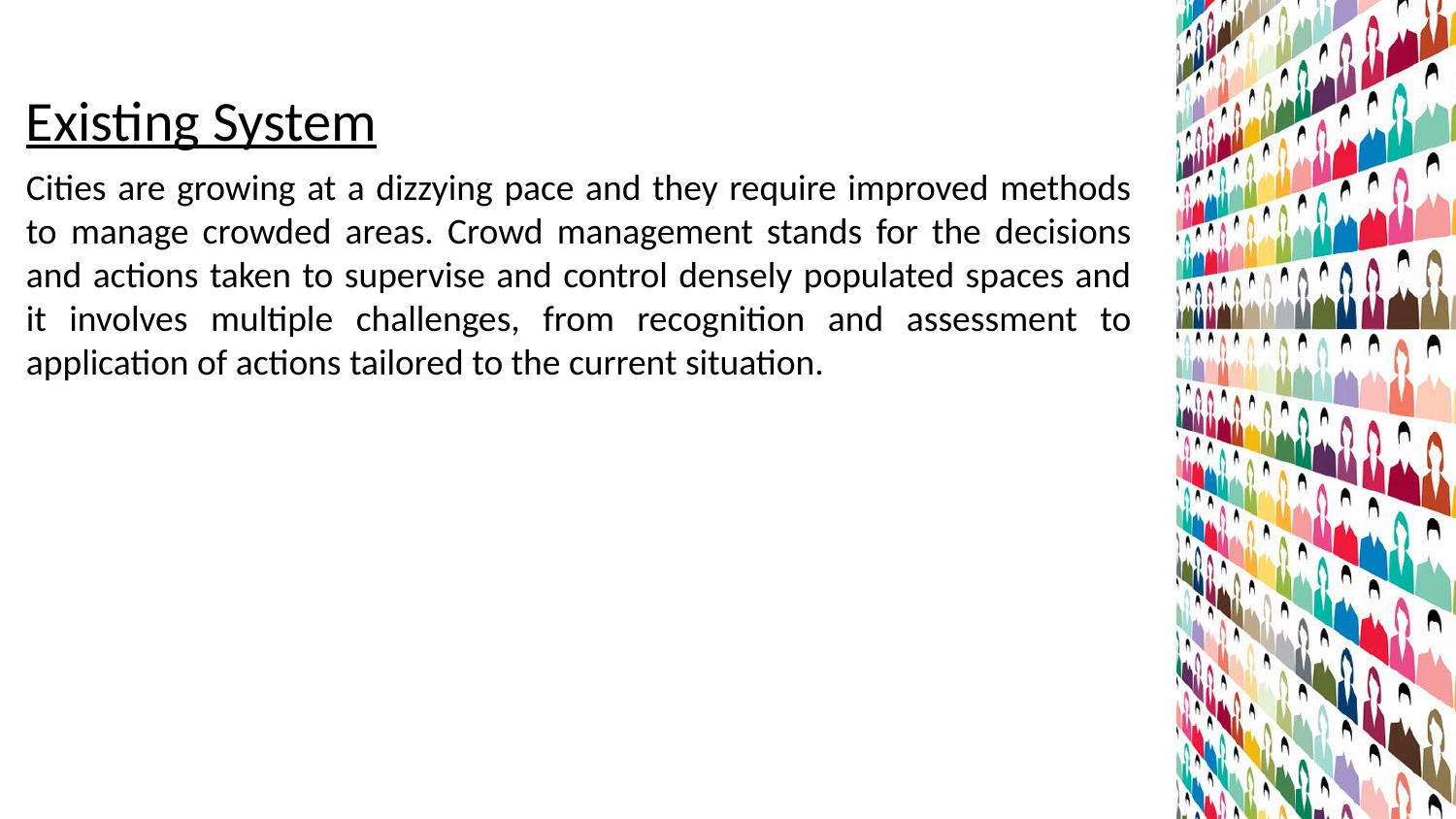

Existing System
Cities are growing at a dizzying pace and they require improved methods to manage crowded areas. Crowd management stands for the decisions and actions taken to supervise and control densely populated spaces and it involves multiple challenges, from recognition and assessment to application of actions tailored to the current situation.